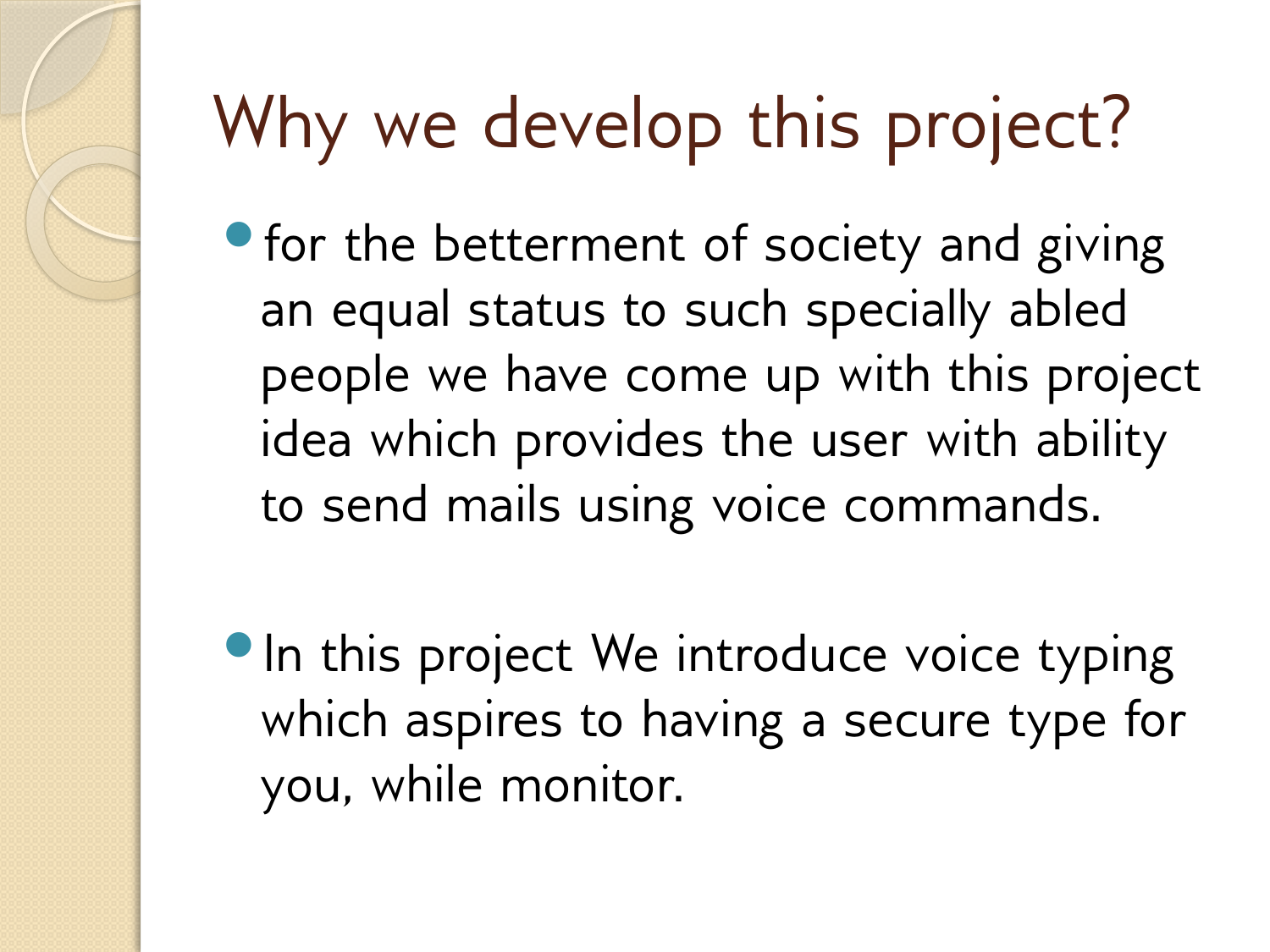

# Why we develop this project?
for the betterment of society and giving an equal status to such specially abled people we have come up with this project idea which provides the user with ability to send mails using voice commands.

In this project We introduce voice typing which aspires to having a secure type for you, while monitor.